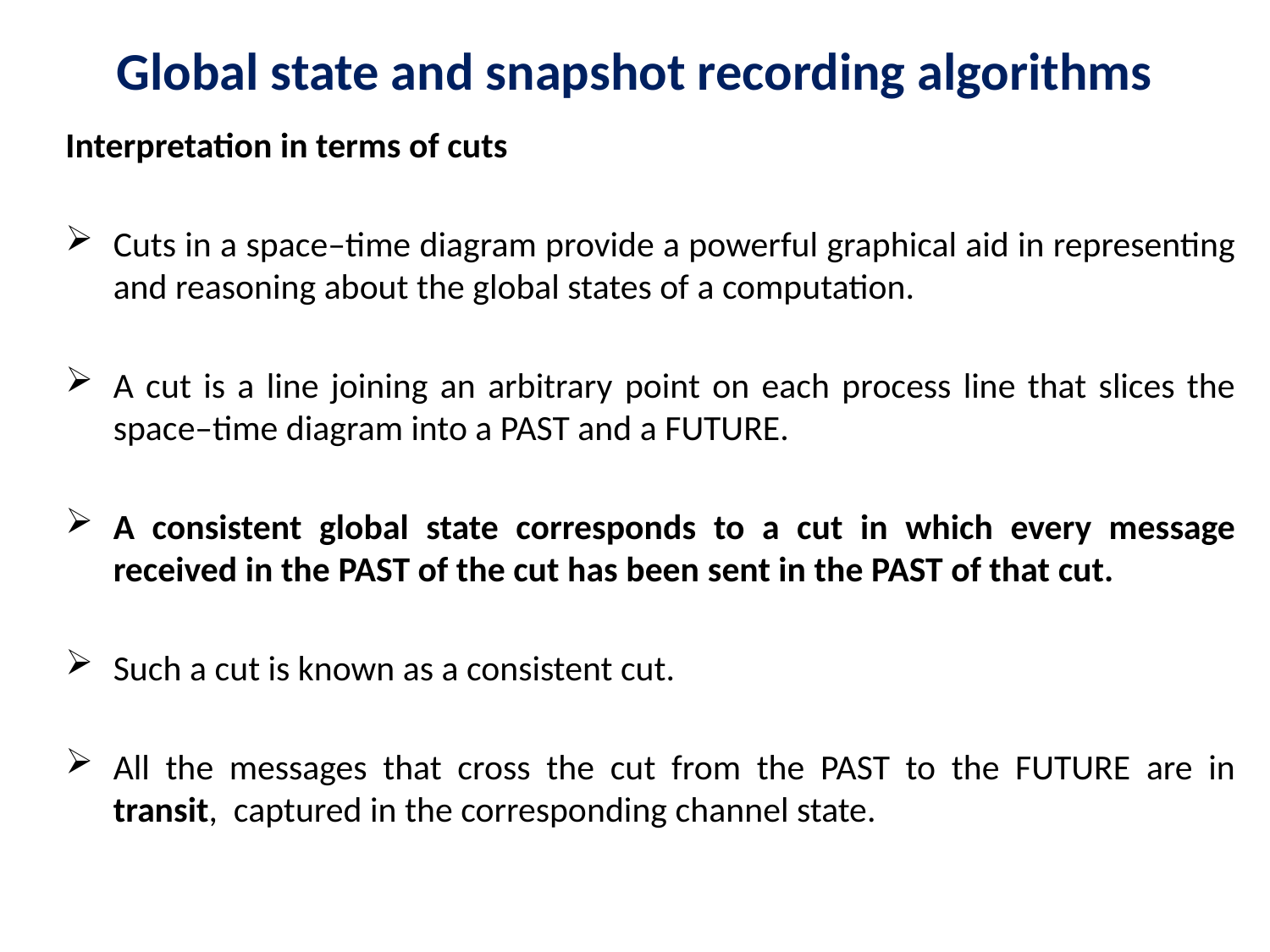

# Global state and snapshot recording algorithms
Interpretation in terms of cuts

Cuts in a space–time diagram provide a powerful graphical aid in representing and reasoning about the global states of a computation.

A cut is a line joining an arbitrary point on each process line that slices the space–time diagram into a PAST and a FUTURE.

A consistent global state corresponds to a cut in which every message received in the PAST of the cut has been sent in the PAST of that cut.

Such a cut is known as a consistent cut.

All the messages that cross the cut from the PAST to the FUTURE are in transit,  captured in the corresponding channel state.